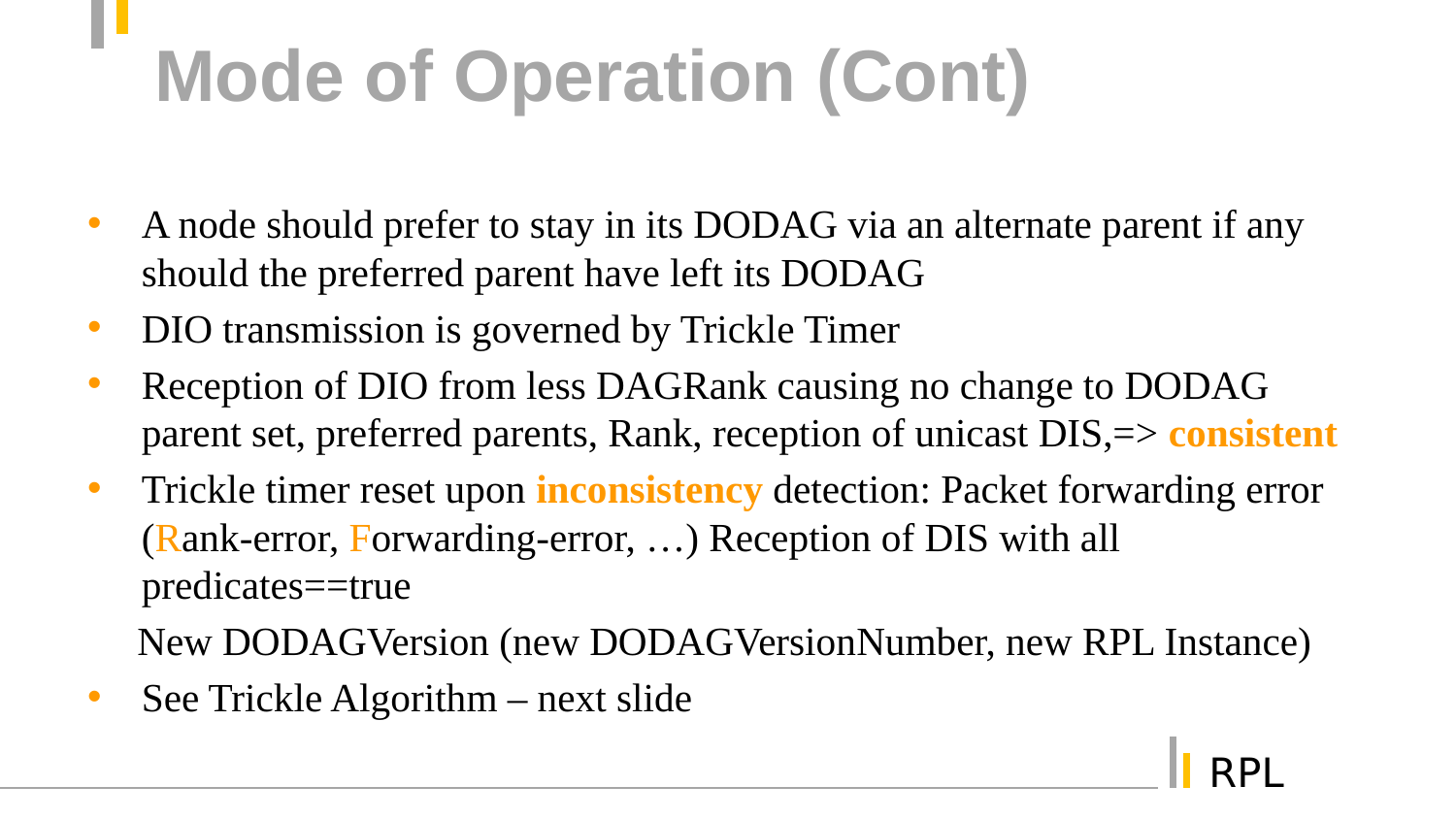

# Mode of Operation (Cont)
A node should prefer to stay in its DODAG via an alternate parent if any should the preferred parent have left its DODAG
DIO transmission is governed by Trickle Timer
Reception of DIO from less DAGRank causing no change to DODAG parent set, preferred parents, Rank, reception of unicast DIS,=> consistent
Trickle timer reset upon inconsistency detection: Packet forwarding error (Rank-error, Forwarding-error, …) Reception of DIS with all predicates==true
     New DODAGVersion (new DODAGVersionNumber, new RPL Instance)
See Trickle Algorithm – next slide